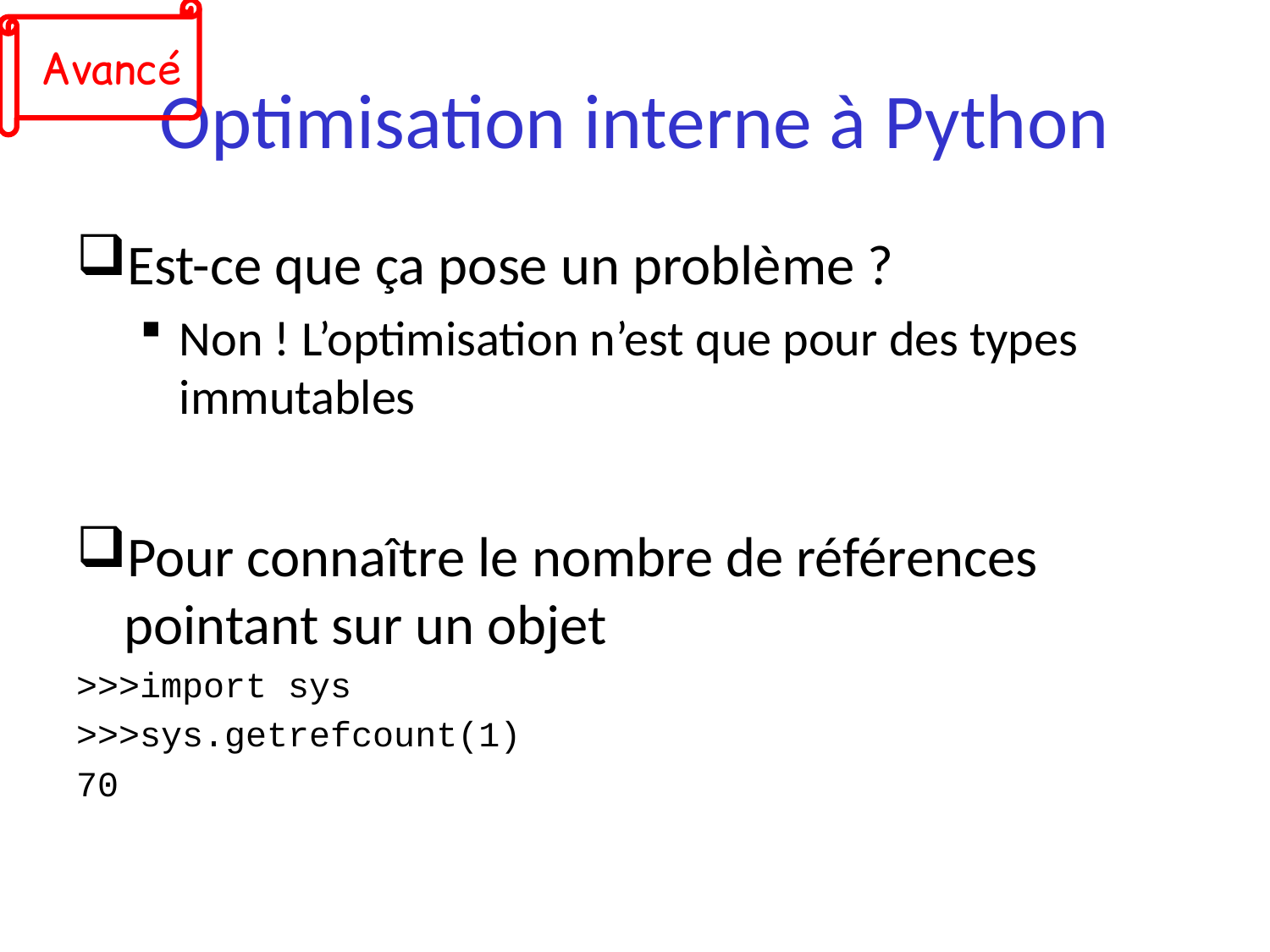

Avancé
# Optimisation interne à Python
Est-ce que ça pose un problème ?
Non ! L’optimisation n’est que pour des types immutables

Pour connaître le nombre de références pointant sur un objet
>>>import sys
>>>sys.getrefcount(1)
70